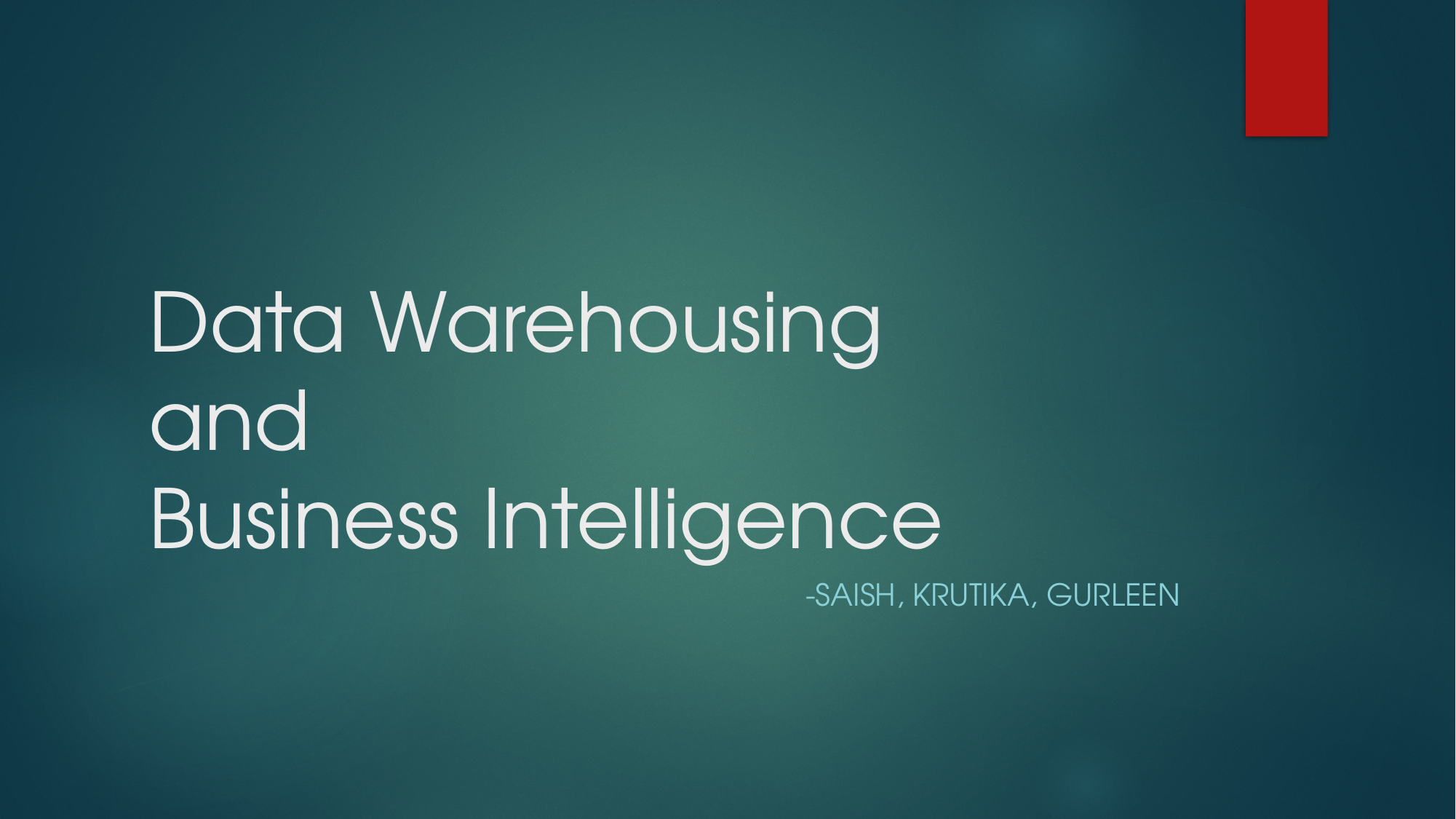

# Data Warehousing and Business Intelligence
-Saish, Krutika, Gurleen